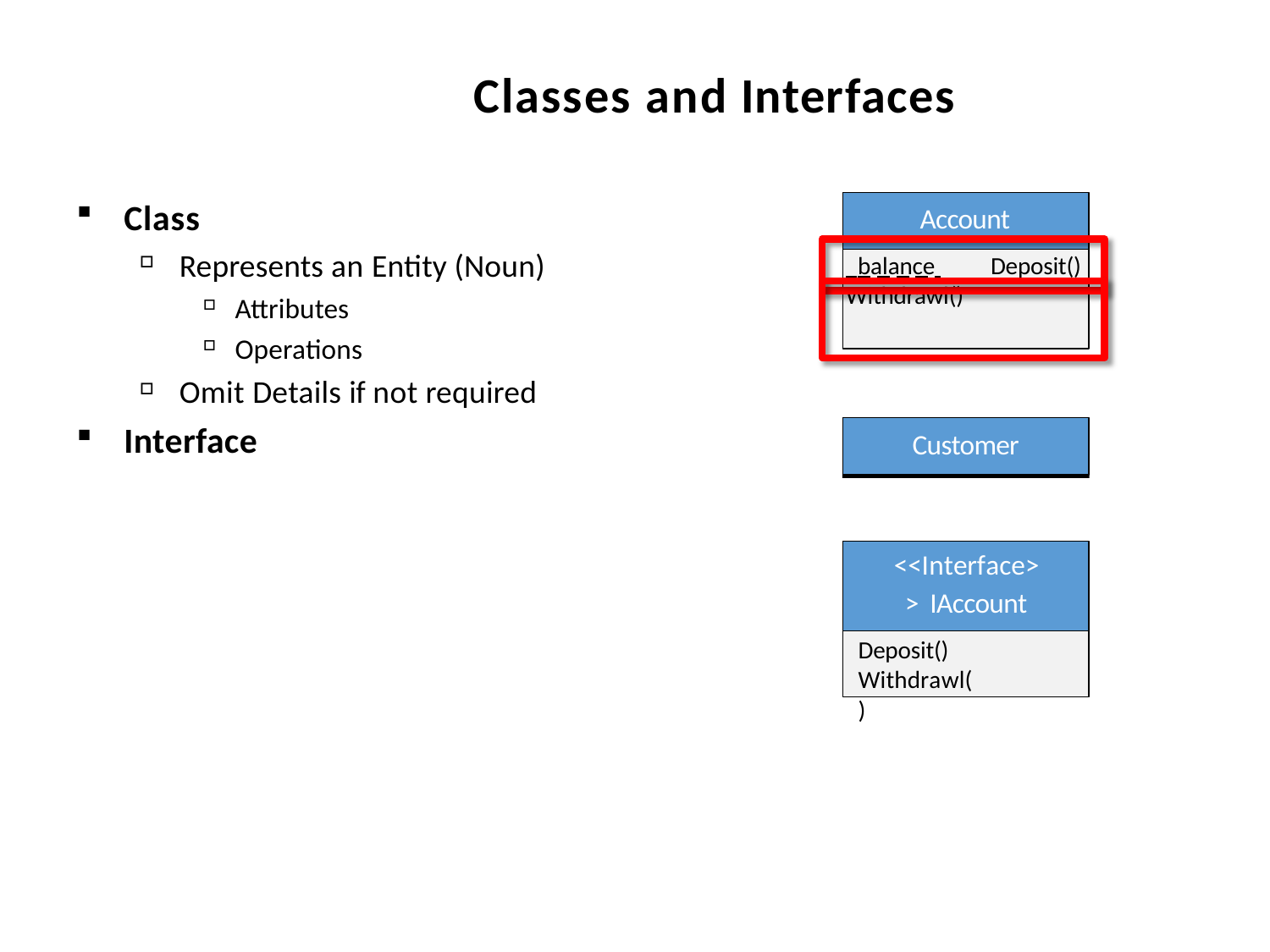

# Classes and Interfaces

Class
Represents an Entity (Noun)
Attributes
Operations
Omit Details if not required
Interface
Account
  balance 	 Deposit()
Withdrawl()

Customer

<<Interface>>  IAccount
Deposit()  Withdrawl()